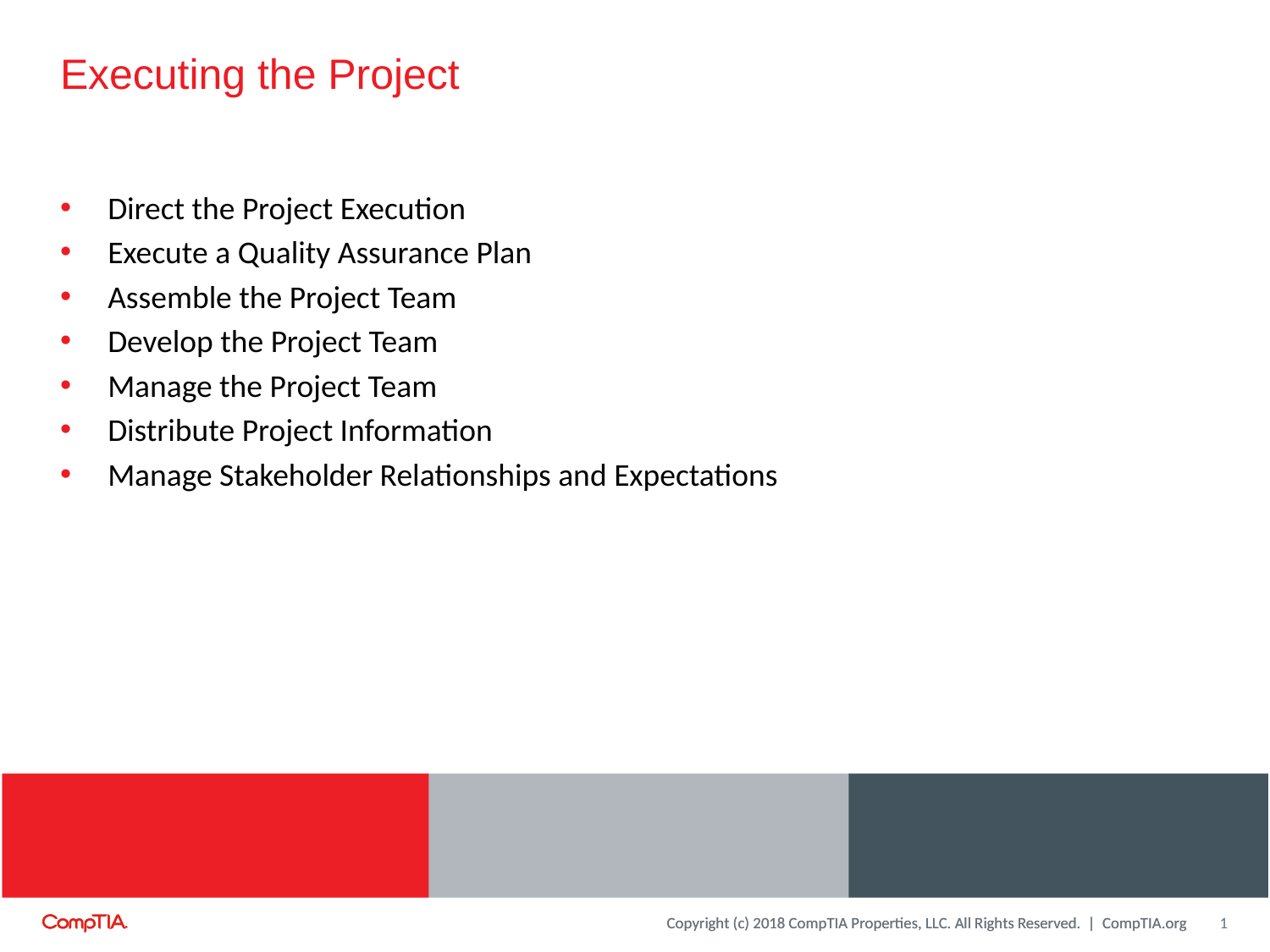

# Executing the Project
Direct the Project Execution
Execute a Quality Assurance Plan
Assemble the Project Team
Develop the Project Team
Manage the Project Team
Distribute Project Information
Manage Stakeholder Relationships and Expectations
1